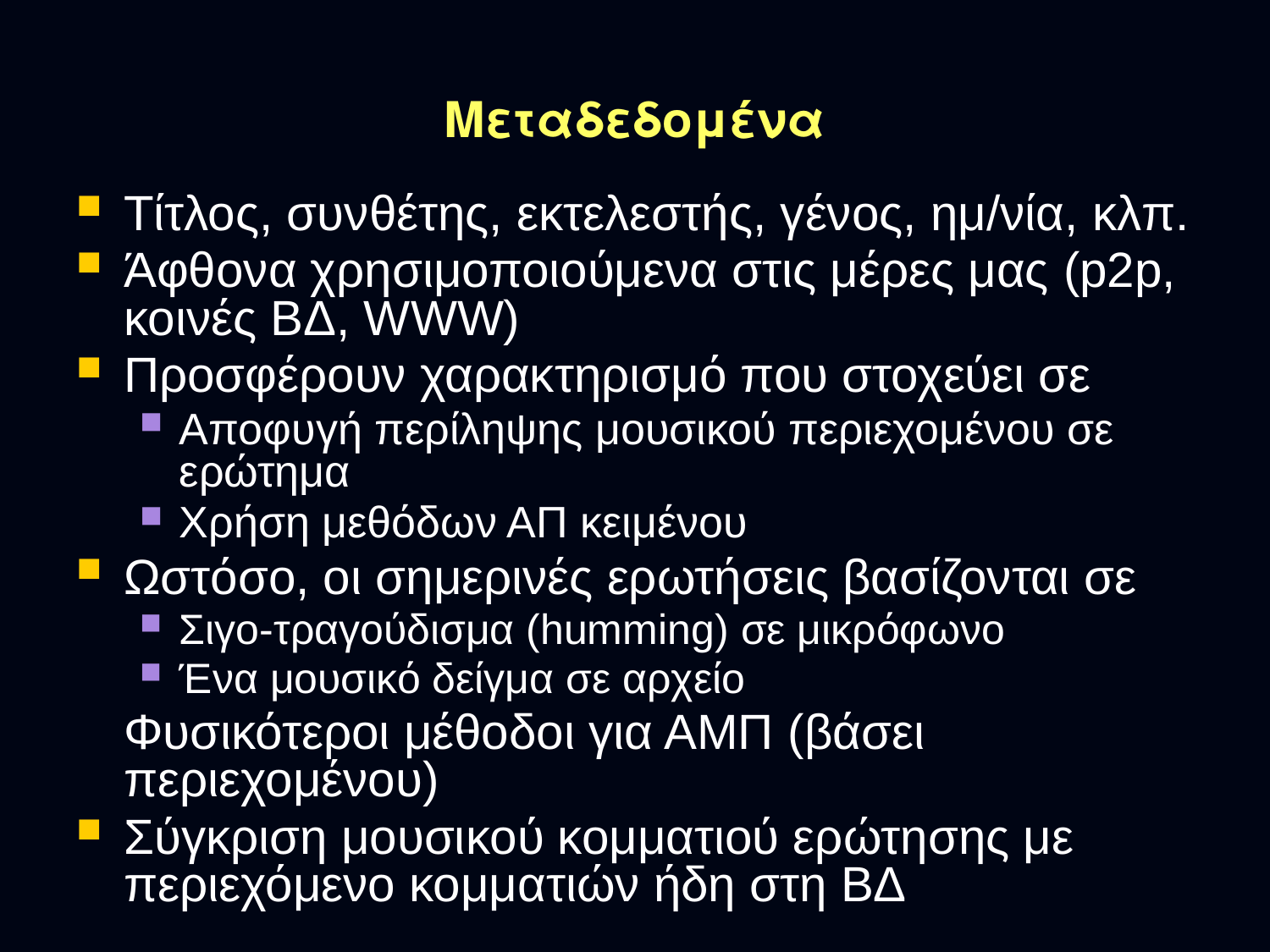

# Μεταδεδομένα
Τίτλος, συνθέτης, εκτελεστής, γένος, ημ/νία, κλπ.
Άφθονα χρησιμοποιούμενα στις μέρες μας (p2p, κοινές ΒΔ, WWW)
Προσφέρουν χαρακτηρισμό που στοχεύει σε
Αποφυγή περίληψης μουσικού περιεχομένου σε ερώτημα
Χρήση μεθόδων ΑΠ κειμένου
Ωστόσο, οι σημερινές ερωτήσεις βασίζονται σε
Σιγο-τραγούδισμα (humming) σε μικρόφωνο
Ένα μουσικό δείγμα σε αρχείο
	Φυσικότεροι μέθοδοι για ΑΜΠ (βάσει περιεχομένου)
Σύγκριση μουσικού κομματιού ερώτησης με περιεχόμενο κομματιών ήδη στη ΒΔ